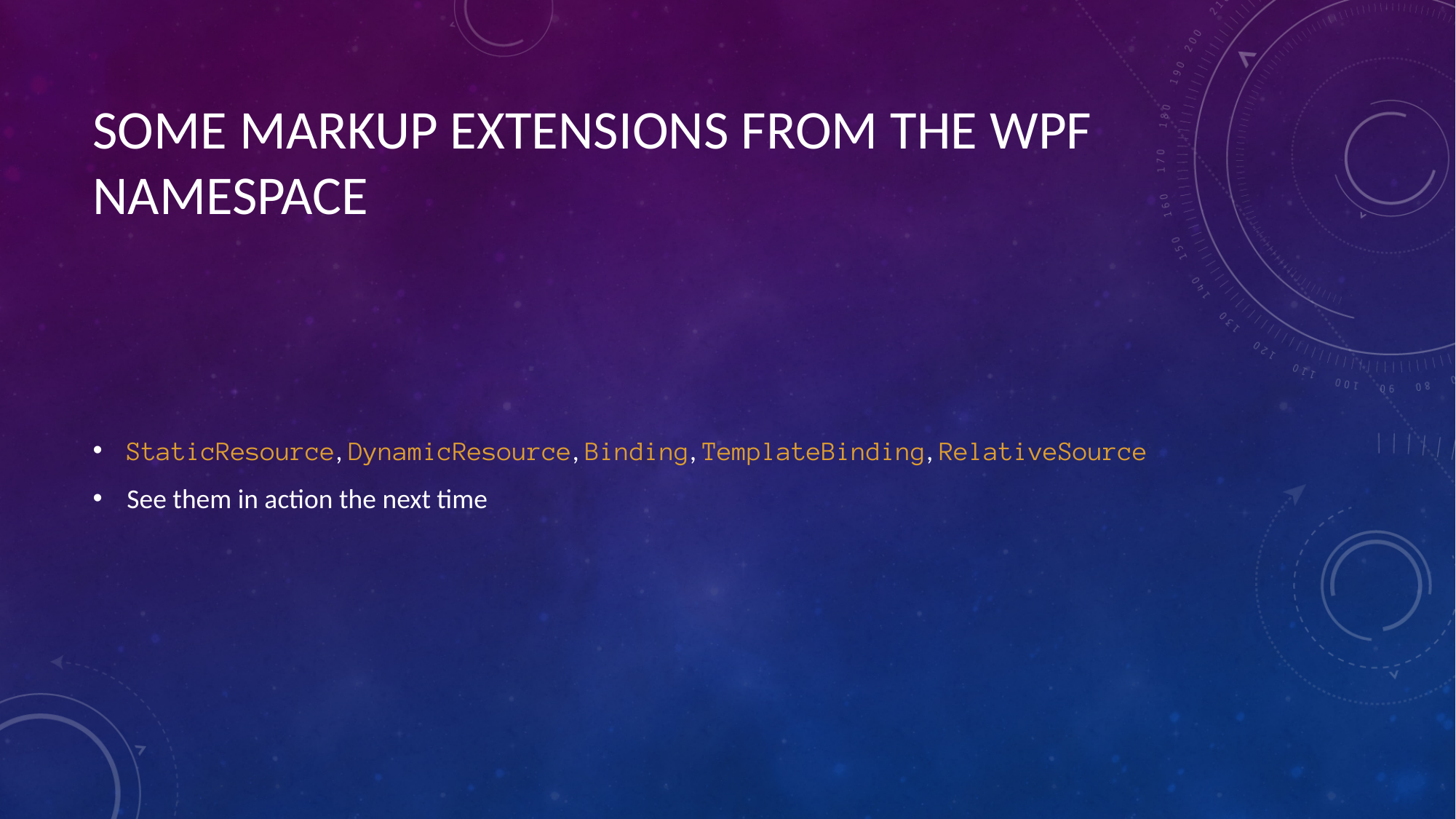

# Some Markup Extensions from the WPF Namespace
StaticResource, DynamicResource, Binding, TemplateBinding, RelativeSource
See them in action the next time